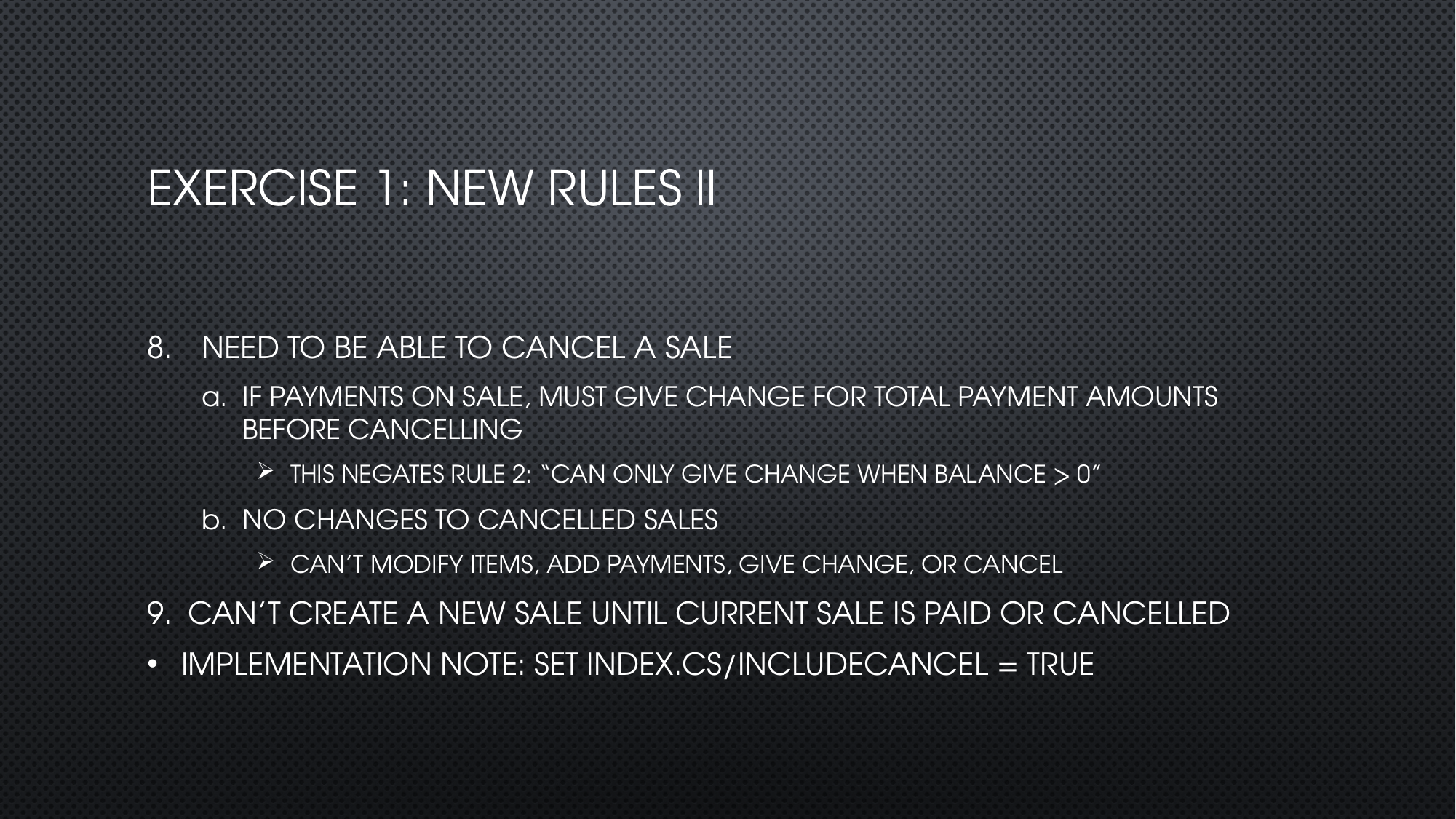

# Exercise 1: new rules II
Need to be able to cancel a sale
If payments on sale, must give change for total payment amounts before cancelling
This negates rule 2: “Can only give change when balance > 0”
No changes to cancelled sales
Can’t modify items, add payments, give change, or cancel
Can’t create a new sale until current sale is paid or cancelled
Implementation note: Set Index.cs/IncludeCancel = true